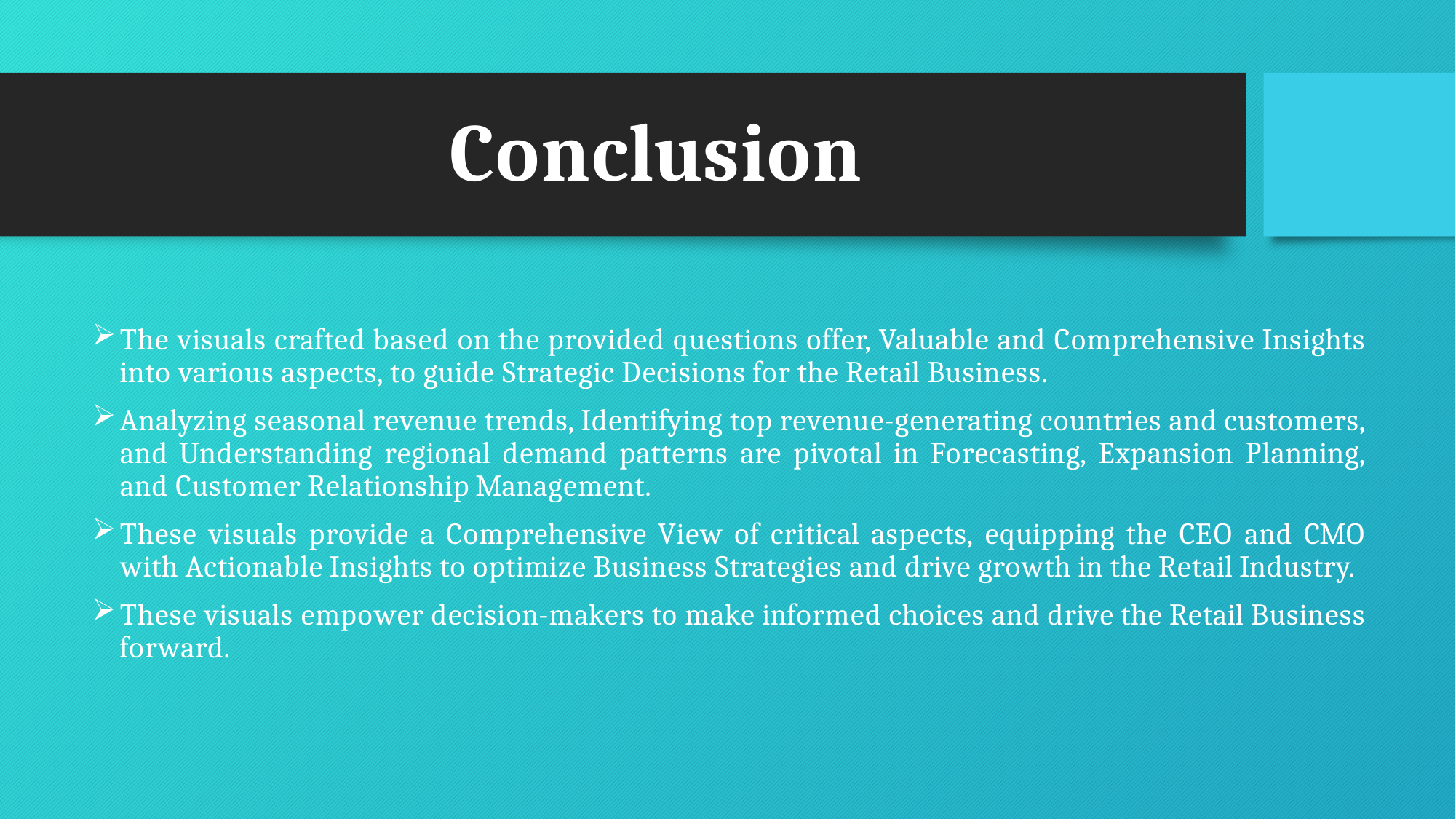

# Conclusion
The visuals crafted based on the provided questions offer, Valuable and Comprehensive Insights into various aspects, to guide Strategic Decisions for the Retail Business.
Analyzing seasonal revenue trends, Identifying top revenue-generating countries and customers, and Understanding regional demand patterns are pivotal in Forecasting, Expansion Planning, and Customer Relationship Management.
These visuals provide a Comprehensive View of critical aspects, equipping the CEO and CMO with Actionable Insights to optimize Business Strategies and drive growth in the Retail Industry.
These visuals empower decision-makers to make informed choices and drive the Retail Business forward.